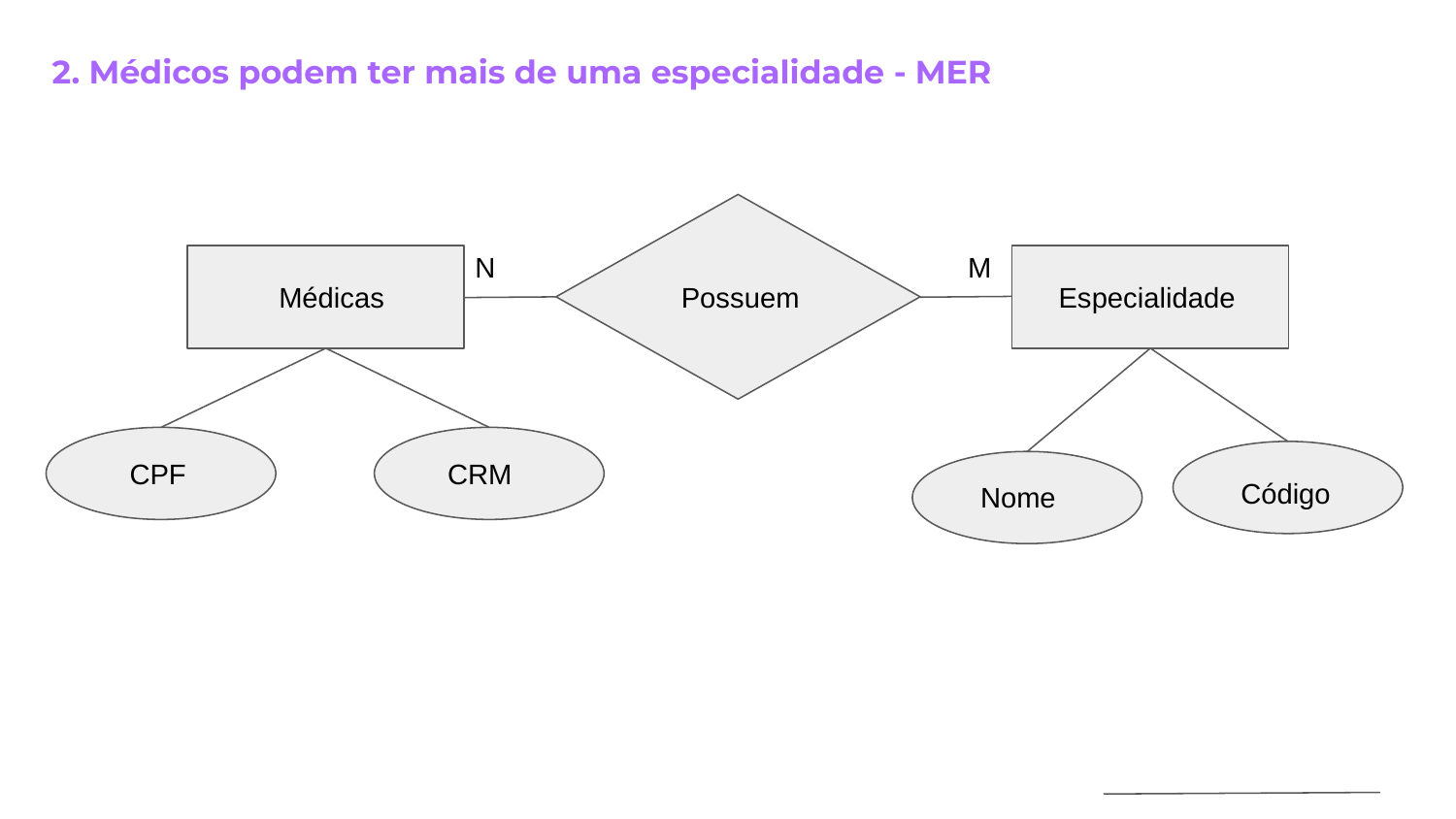

2. Médicos podem ter mais de uma especialidade - MER

N
M

Possuem
Especialidade
Médicas

CPF
CRM

Código
Nome